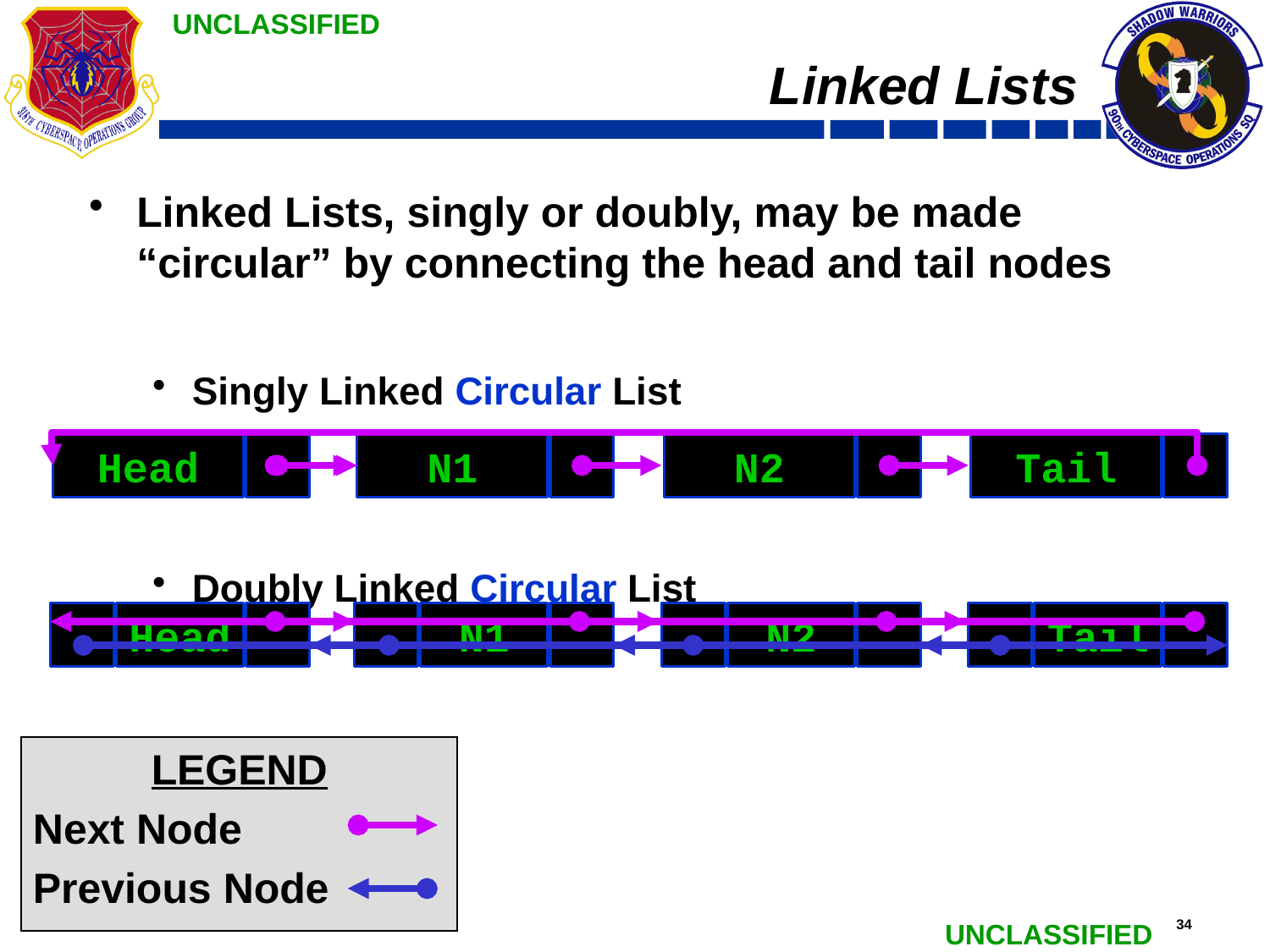

# Linked Lists
Linked Lists, singly or doubly, may be made “circular” by connecting the head and tail nodes

Singly Linked Circular List

Doubly Linked Circular List

N1

N2

Head

Tail

Head

N1

N2

Tail

LEGEND
Next Node
Previous Node